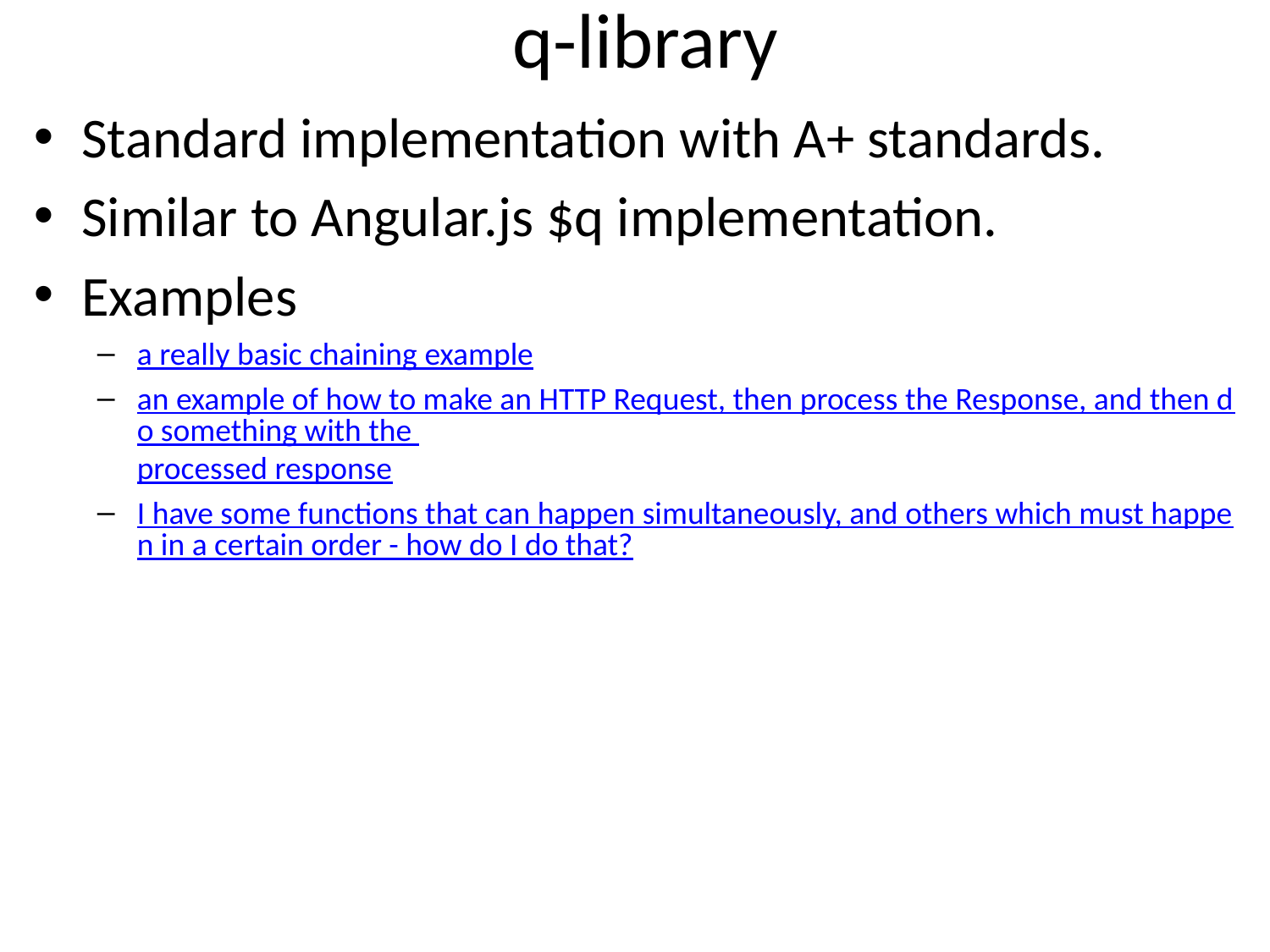

# q-library
Standard implementation with A+ standards.
Similar to Angular.js $q implementation.
Examples
a really basic chaining example
an example of how to make an HTTP Request, then process the Response, and then do something with the processed response
I have some functions that can happen simultaneously, and others which must happen in a certain order - how do I do that?